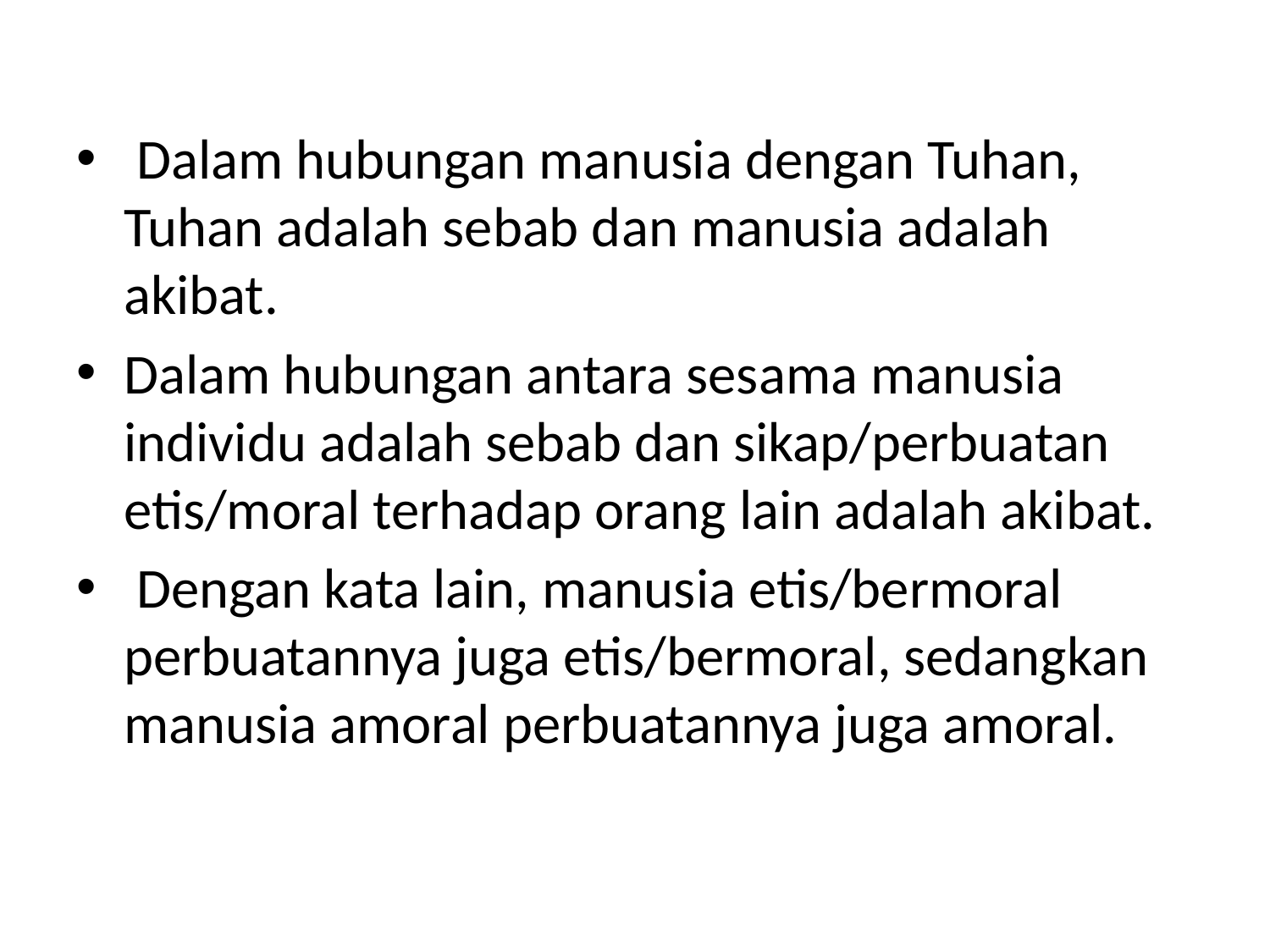

#
 Dalam hubungan manusia dengan Tuhan, Tuhan adalah sebab dan manusia adalah akibat.
Dalam hubungan antara sesama manusia individu adalah sebab dan sikap/perbuatan etis/moral terhadap orang lain adalah akibat.
 Dengan kata lain, manusia etis/bermoral perbuatannya juga etis/bermoral, sedangkan manusia amoral perbuatannya juga amoral.